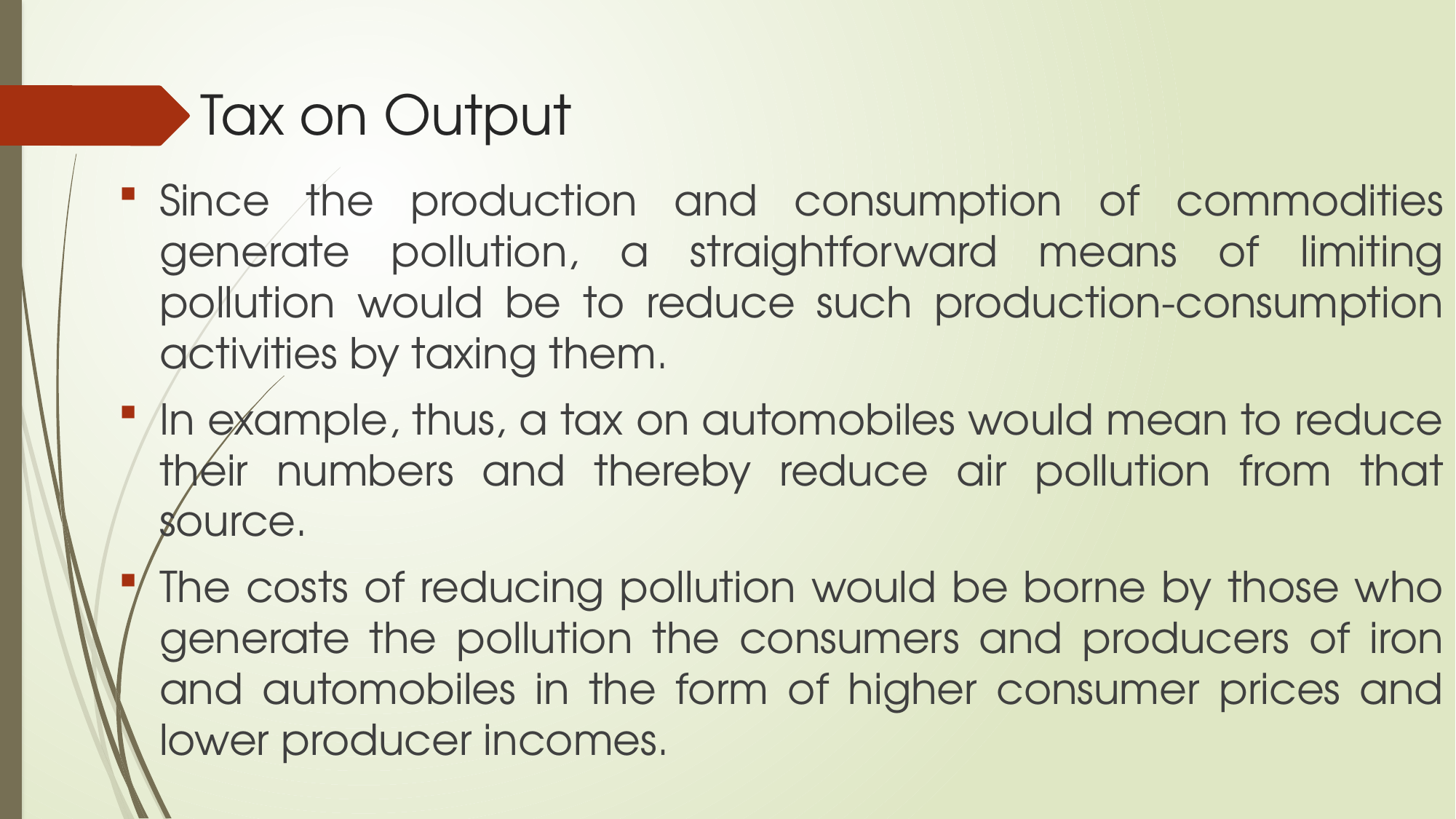

# Tax on Output
Since the production and consumption of commodities generate pollution, a straightforward means of limiting pollution would be to reduce such production-consumption activities by taxing them.
In example, thus, a tax on automobiles would mean to reduce their numbers and thereby reduce air pollution from that source.
The costs of reducing pollution would be borne by those who generate the pollution the consumers and producers of iron and automobiles in the form of higher consumer prices and lower producer incomes.